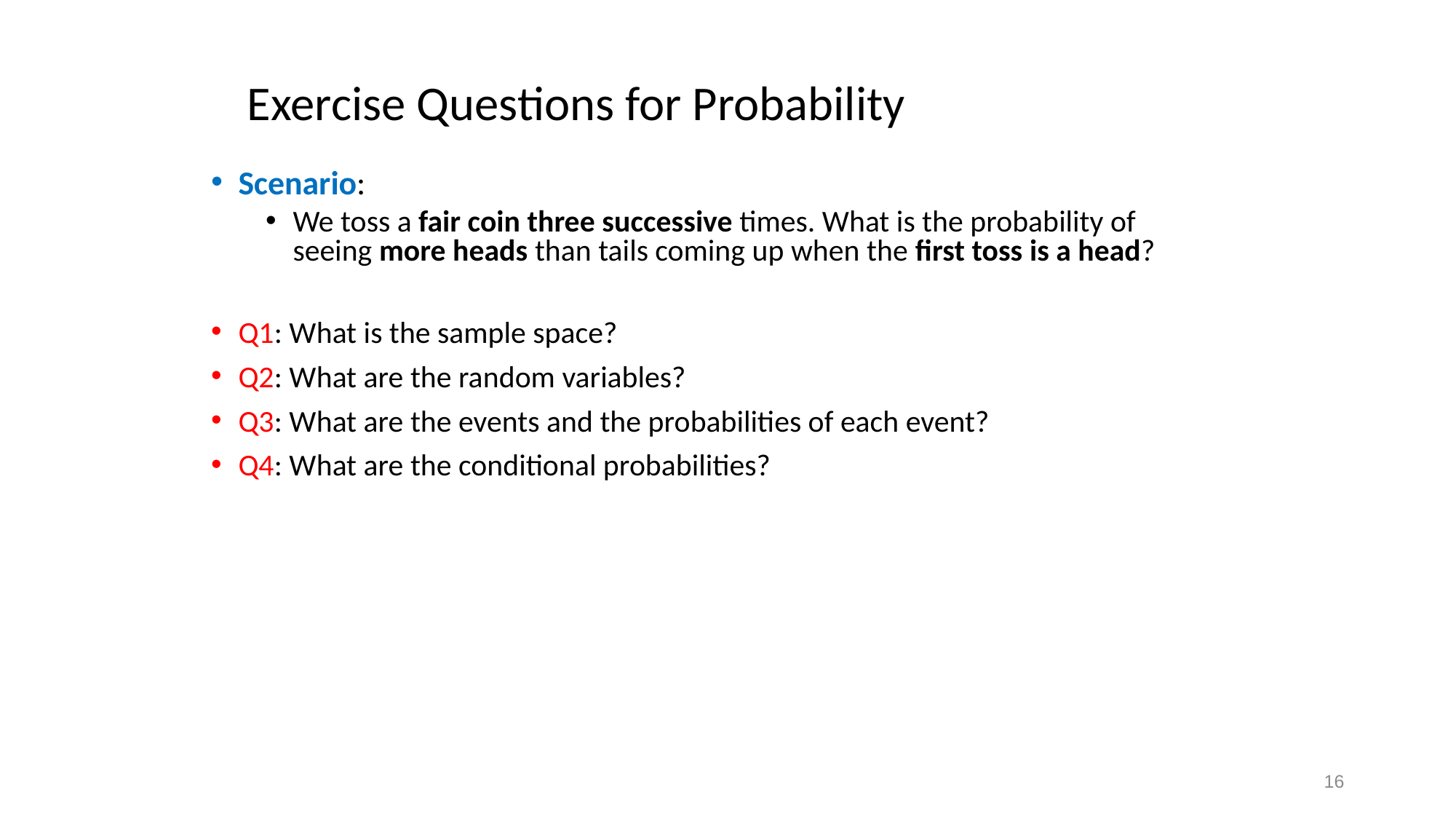

# Exercise Questions for Probability
Scenario:
We toss a fair coin three successive times. What is the probability of seeing more heads than tails coming up when the first toss is a head?

Q1: What is the sample space?
Q2: What are the random variables?
Q3: What are the events and the probabilities of each event?
Q4: What are the conditional probabilities?

16